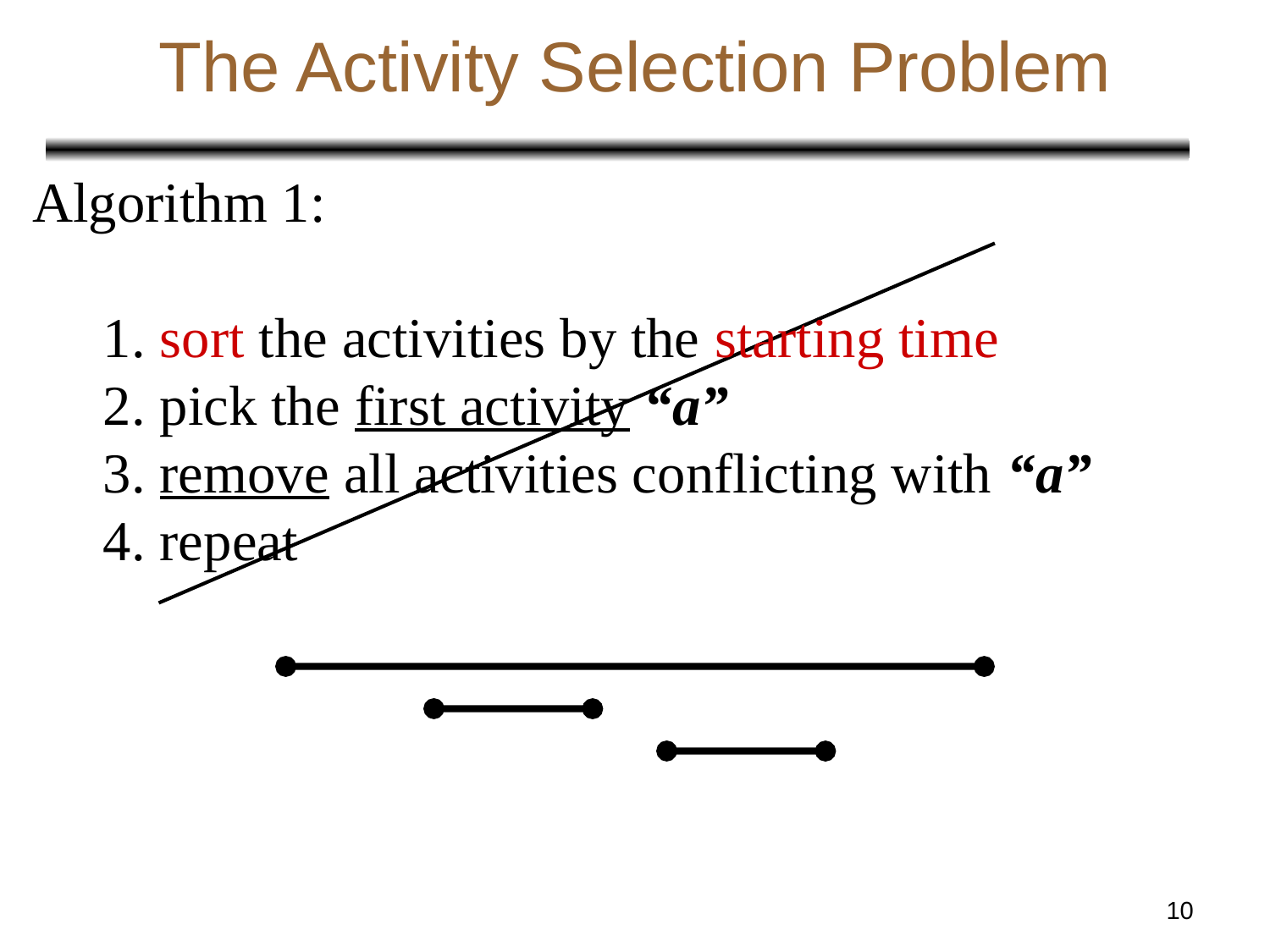

# The Activity Selection Problem
Algorithm 1:

     1. sort the activities by the starting time
     2. pick the first activity “a”
     3. remove all activities conflicting with “a”
     4. repeat

10